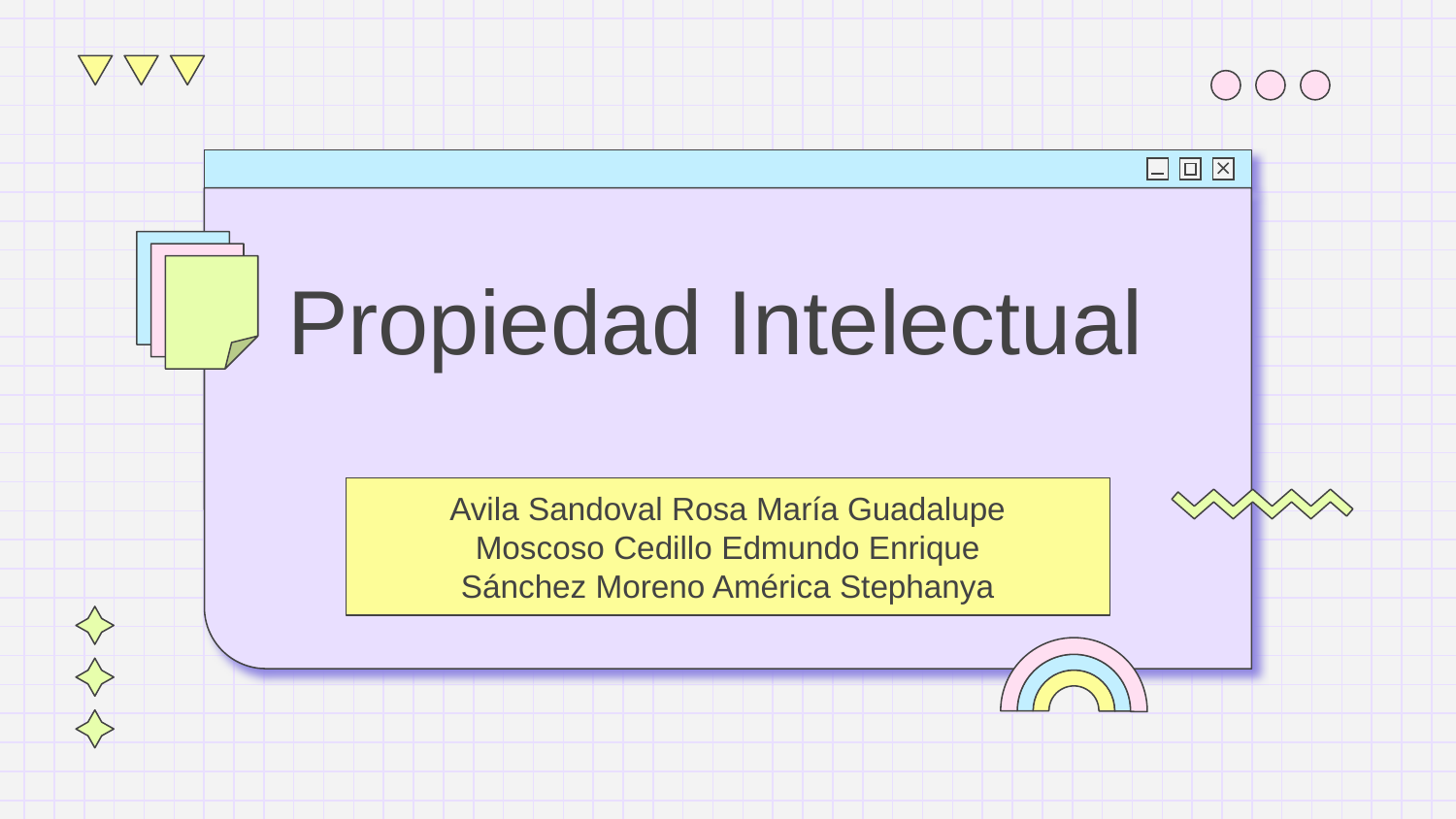

# Propiedad Intelectual

Avila Sandoval Rosa María Guadalupe
Moscoso Cedillo Edmundo Enrique
Sánchez Moreno América Stephanya